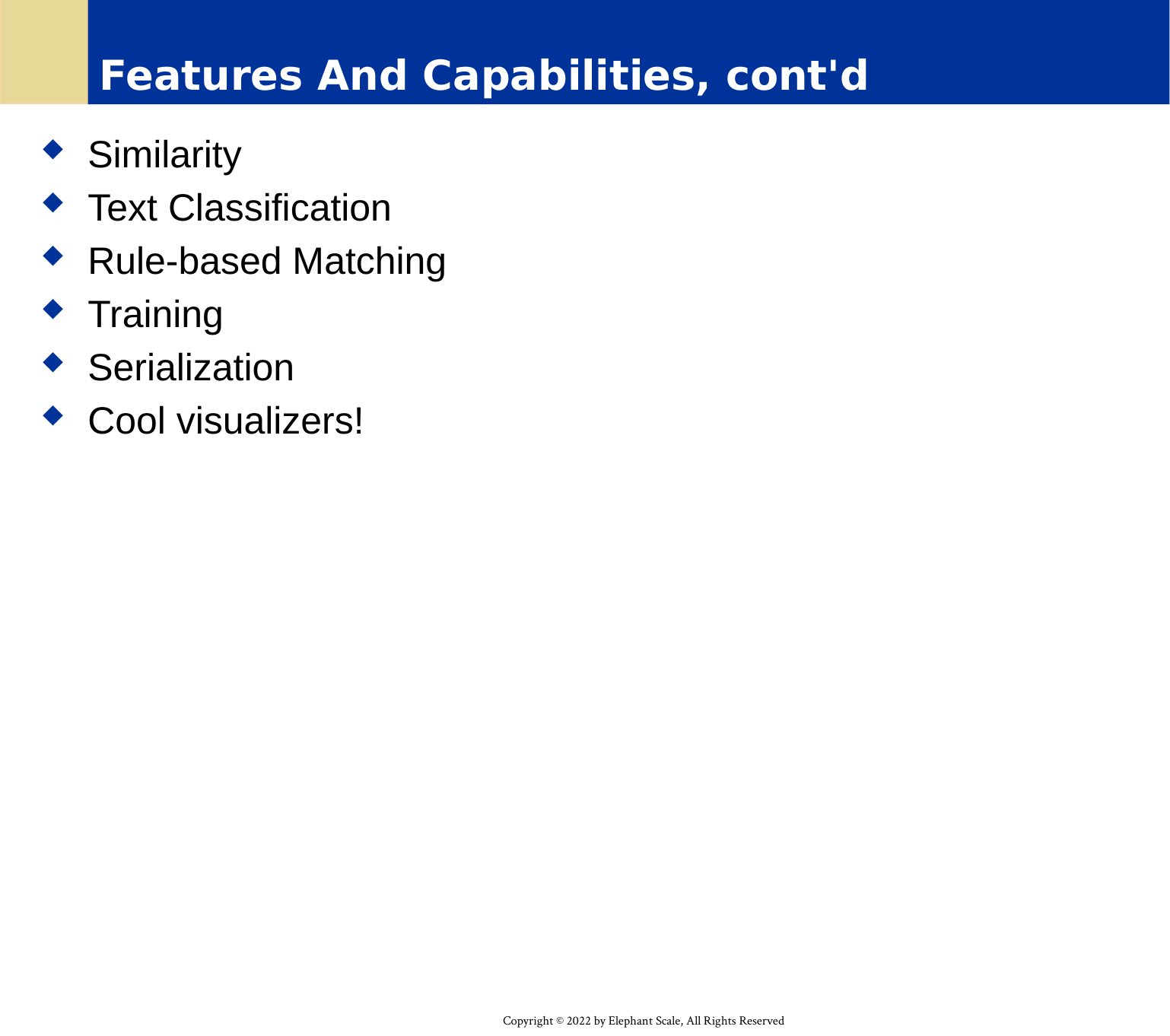

# Features And Capabilities, cont'd
 Similarity
 Text Classification
 Rule-based Matching
 Training
 Serialization
 Cool visualizers!
Copyright © 2022 by Elephant Scale, All Rights Reserved